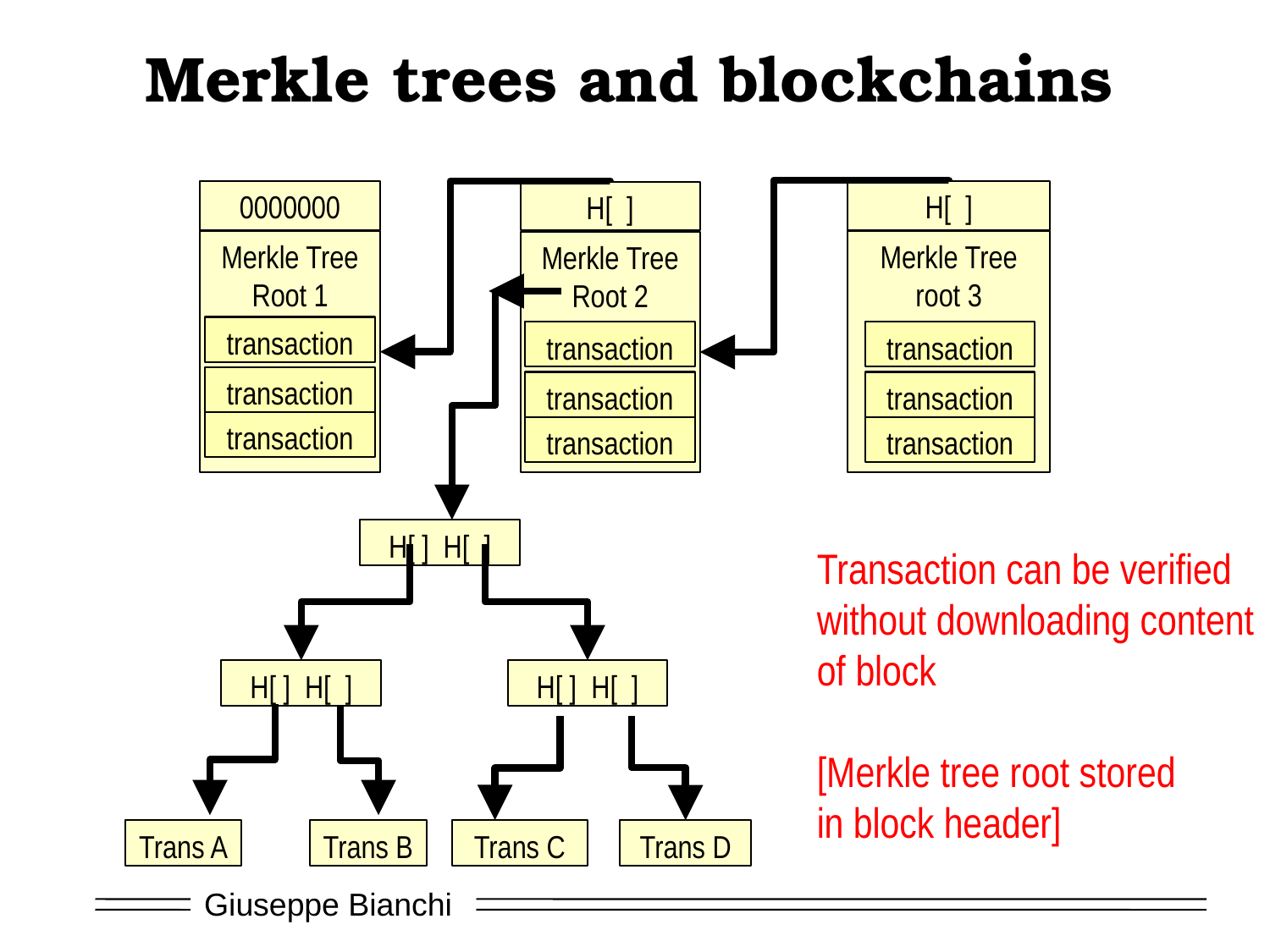

# Merkle trees and blockchains
0000000
H[  ]
H[  ]
Merkle Tree Root 1
Merkle Tree root 3
Merkle Tree Root 2
transaction
transaction
transaction
transaction
transaction
transaction
transaction
transaction
transaction
H[ ]  H[  ]
Transaction can be verified
without downloading content
of block

[Merkle tree root stored
in block header]
H[ ]  H[  ]
H[ ]  H[  ]
Trans A
Trans B
Trans C
Trans D